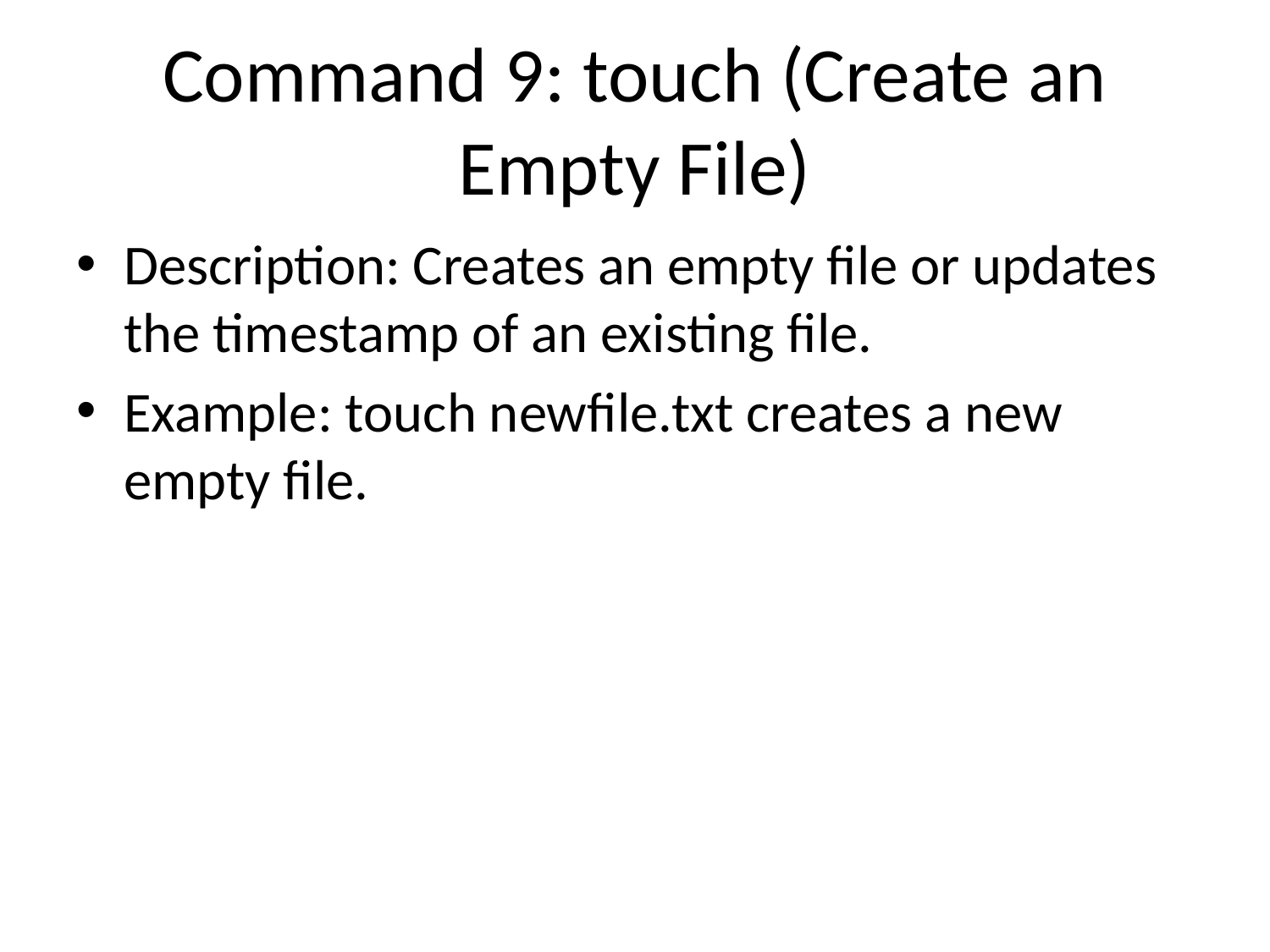

# Command 9: touch (Create an Empty File)
Description: Creates an empty file or updates the timestamp of an existing file.
Example: touch newfile.txt creates a new empty file.